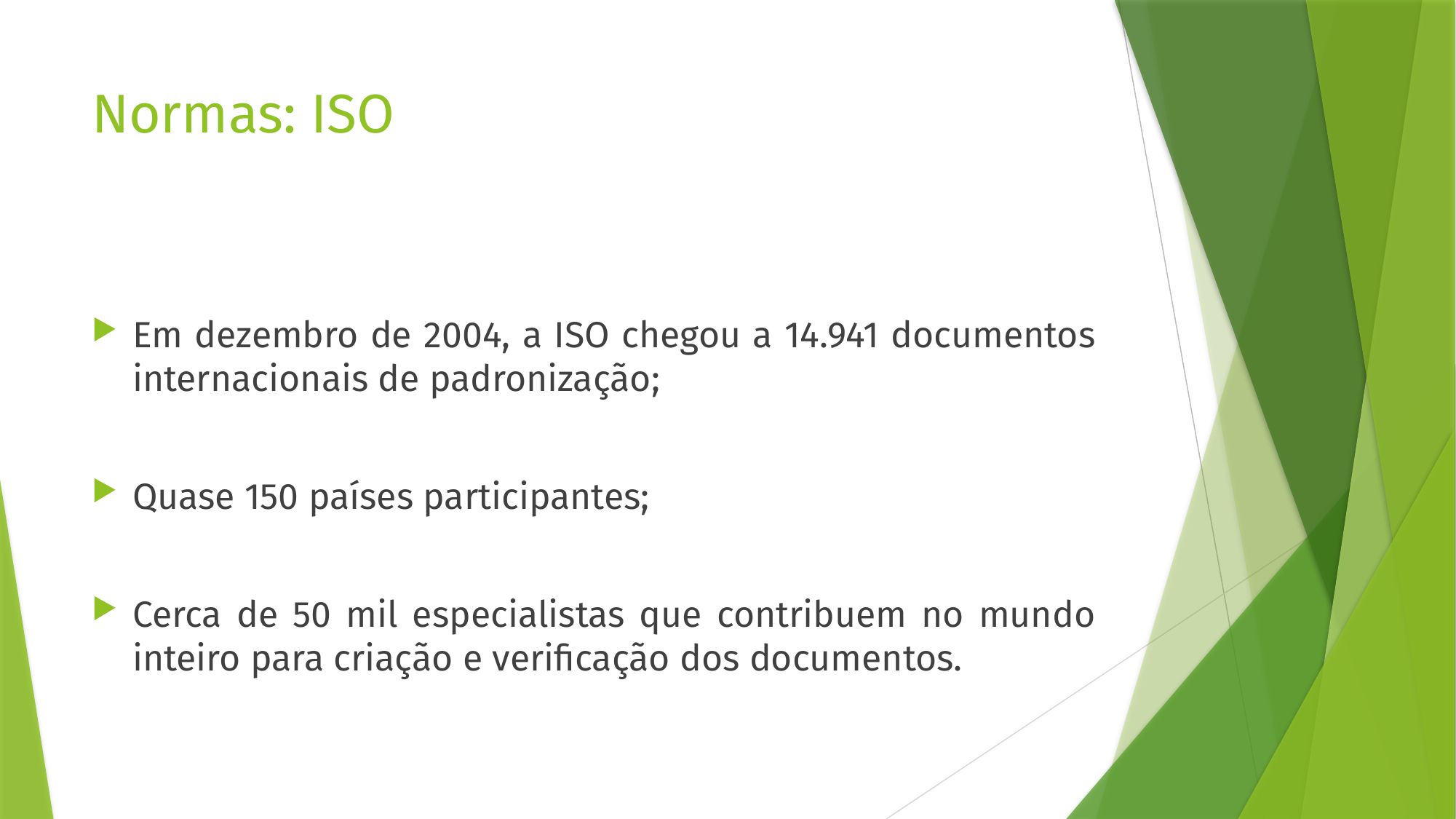

# Normas: ISO

Em dezembro de 2004, a ISO chegou a 14.941 documentos internacionais de padronização;

Quase 150 países participantes;

Cerca de 50 mil especialistas que contribuem no mundo inteiro para criação e verificação dos documentos.